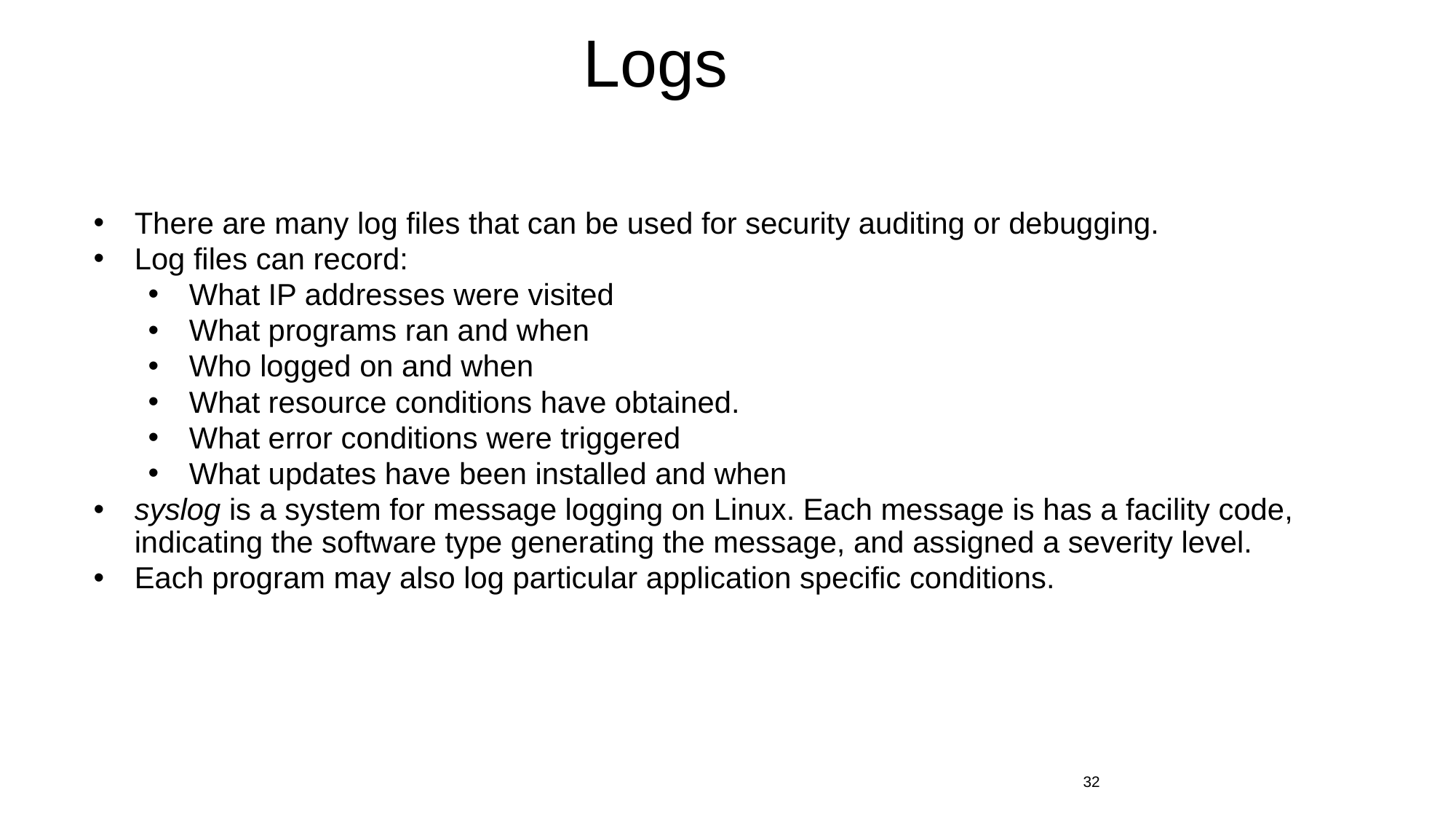

# Logs
There are many log files that can be used for security auditing or debugging.
Log files can record:
What IP addresses were visited
What programs ran and when
Who logged on and when
What resource conditions have obtained.
What error conditions were triggered
What updates have been installed and when
syslog is a system for message logging on Linux. Each message is has a facility code, indicating the software type generating the message, and assigned a severity level.
Each program may also log particular application specific conditions.
32